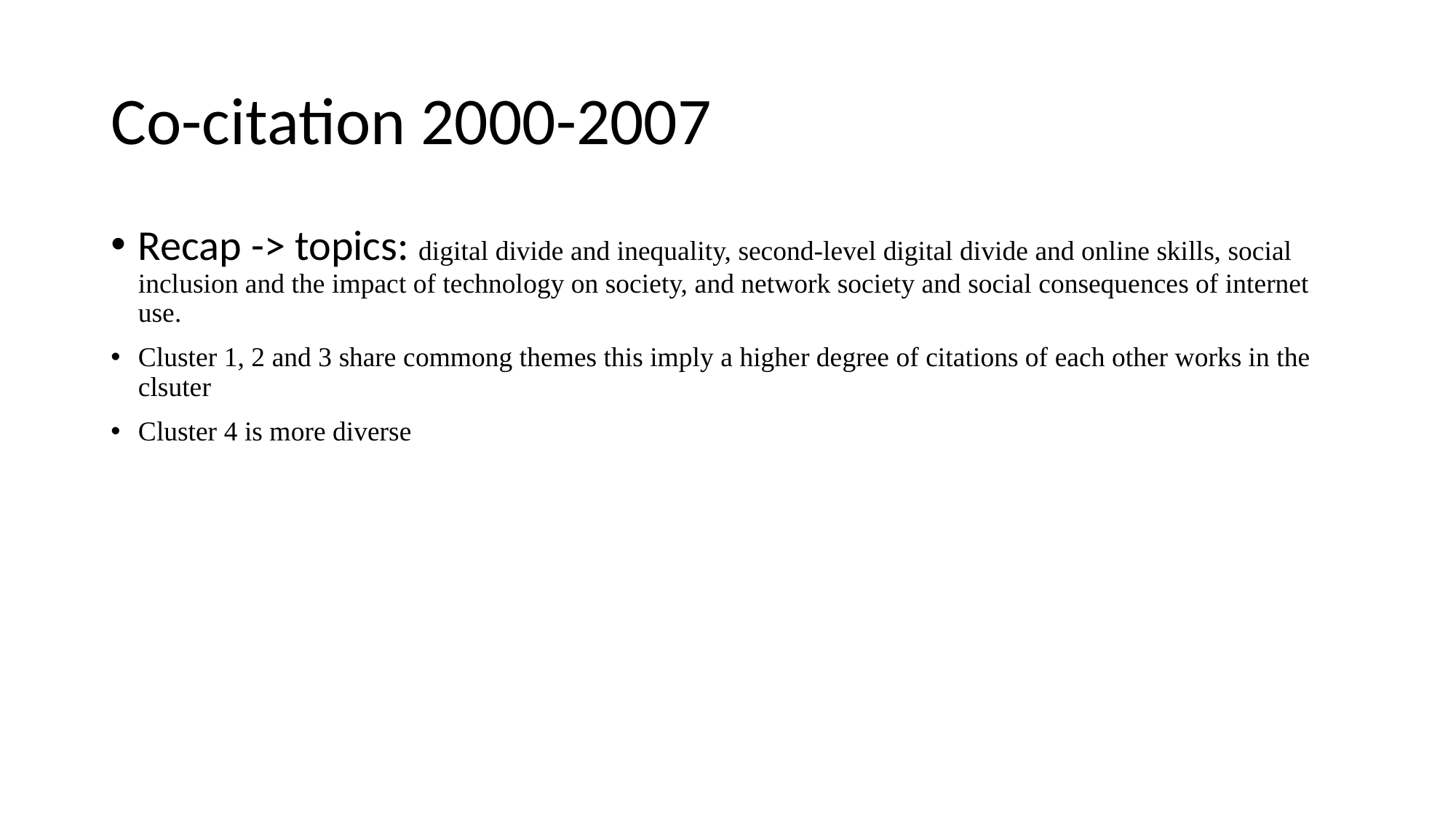

# Co-citation 2000-2007
Recap -> topics: digital divide and inequality, second-level digital divide and online skills, social inclusion and the impact of technology on society, and network society and social consequences of internet use.
Cluster 1, 2 and 3 share commong themes this imply a higher degree of citations of each other works in the clsuter
Cluster 4 is more diverse